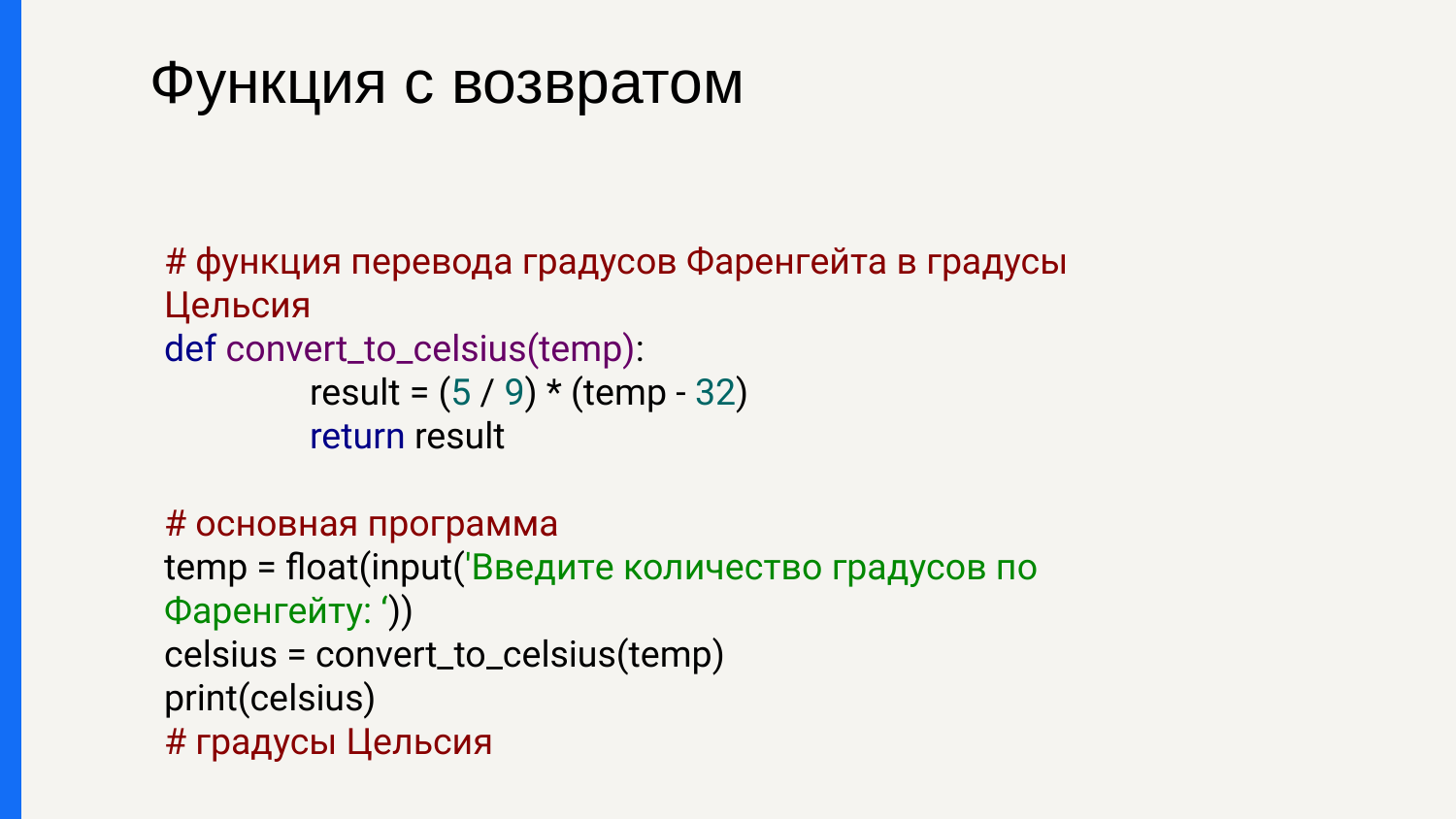

# Функция с возвратом
# функция перевода градусов Фаренгейта в градусы Цельсия def convert_to_celsius(temp): result = (5 / 9) * (temp - 32) return result # основная программа temp = float(input('Bвeдитe количество градусов по Фаренгейту: ‘)) celsius = convert_to_celsius(temp) print(celsius) # градусы Цельсия